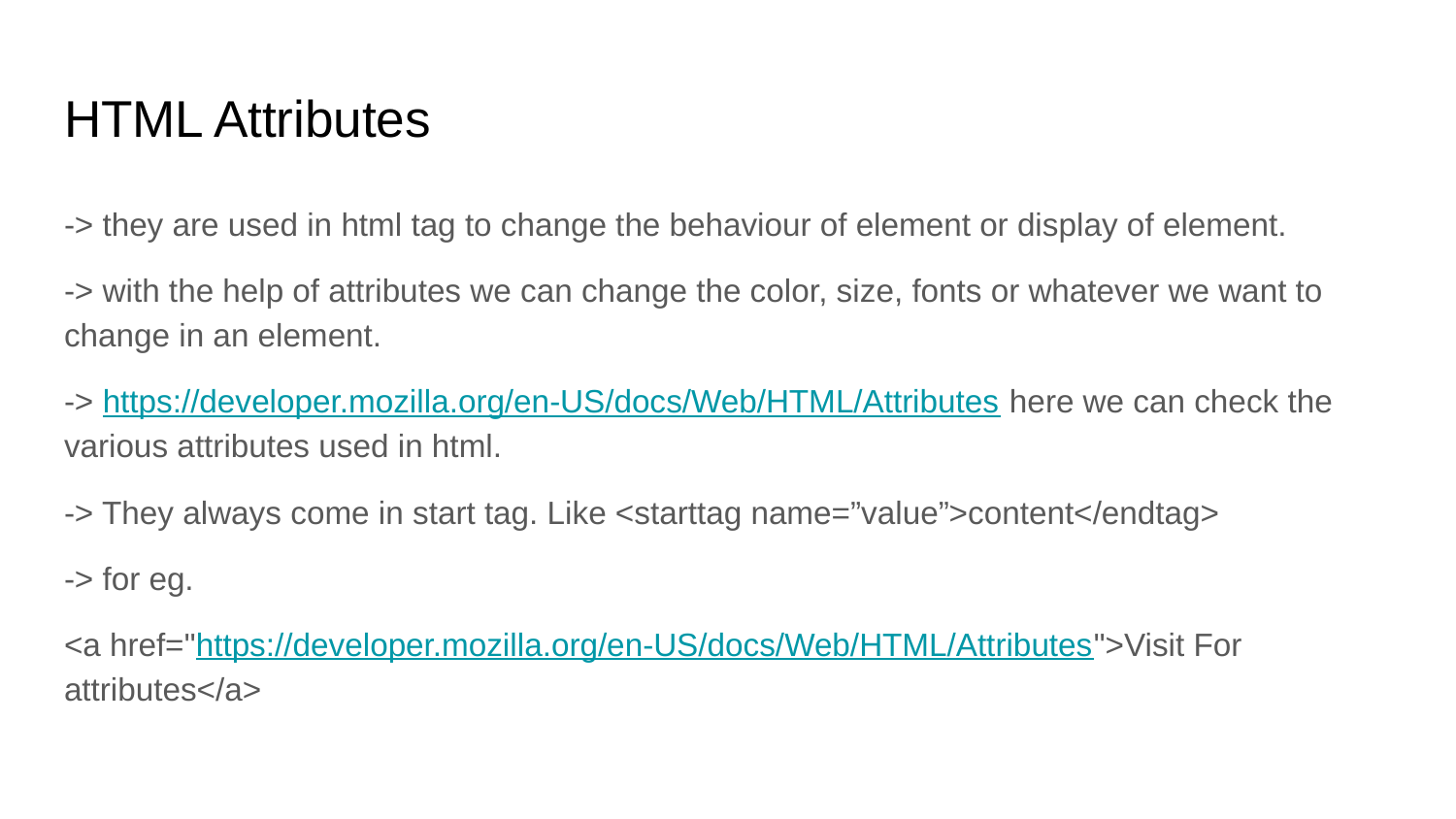

# HTML Attributes
-> they are used in html tag to change the behaviour of element or display of element.
-> with the help of attributes we can change the color, size, fonts or whatever we want to change in an element.
-> https://developer.mozilla.org/en-US/docs/Web/HTML/Attributes here we can check the various attributes used in html.
-> They always come in start tag. Like <starttag name=”value”>content</endtag>
-> for eg.
<a href="https://developer.mozilla.org/en-US/docs/Web/HTML/Attributes">Visit For attributes</a>